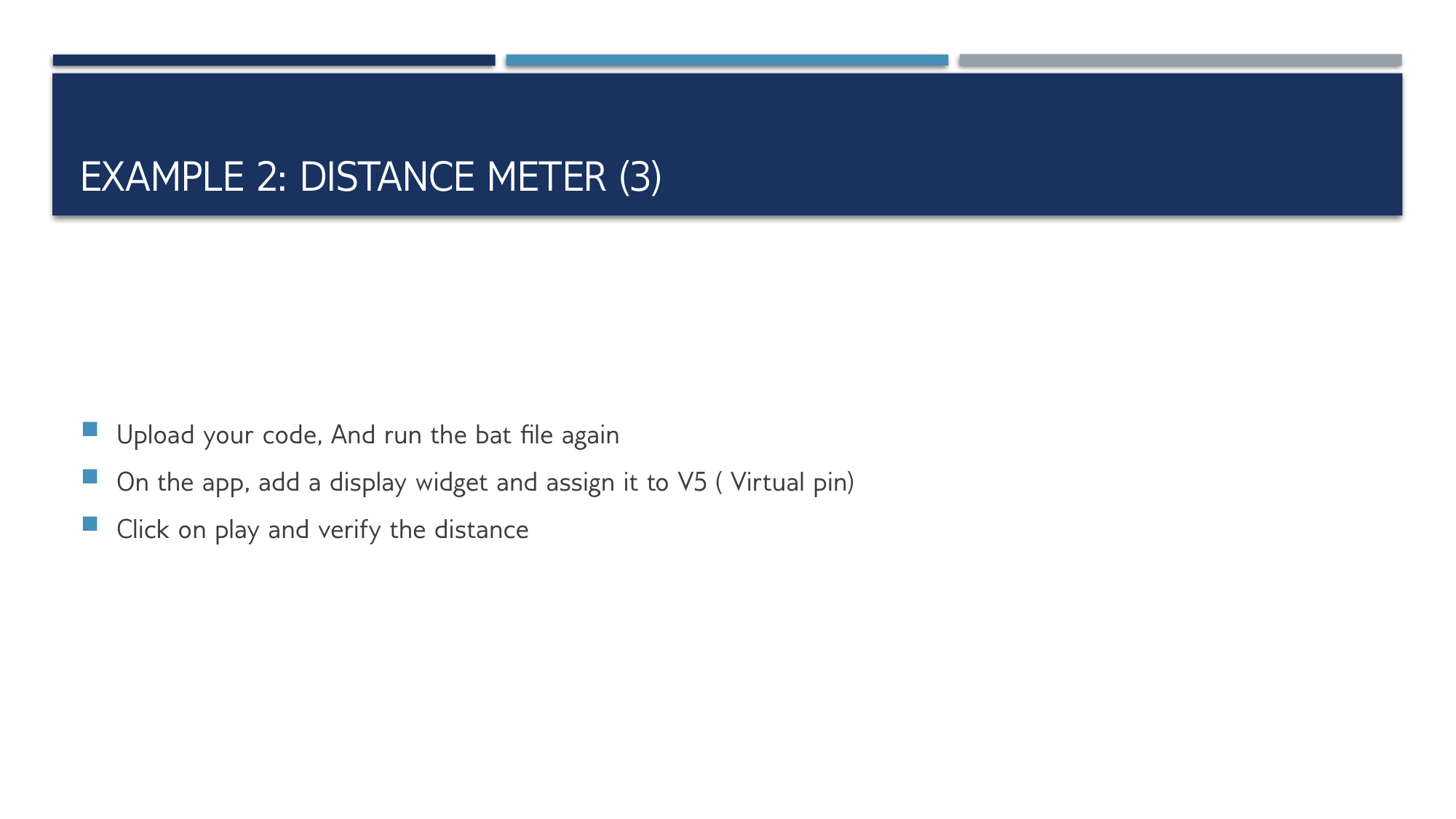

# Example 2: distance meter (3)
Upload your code, And run the bat file again
On the app, add a display widget and assign it to V5 ( Virtual pin)
Click on play and verify the distance